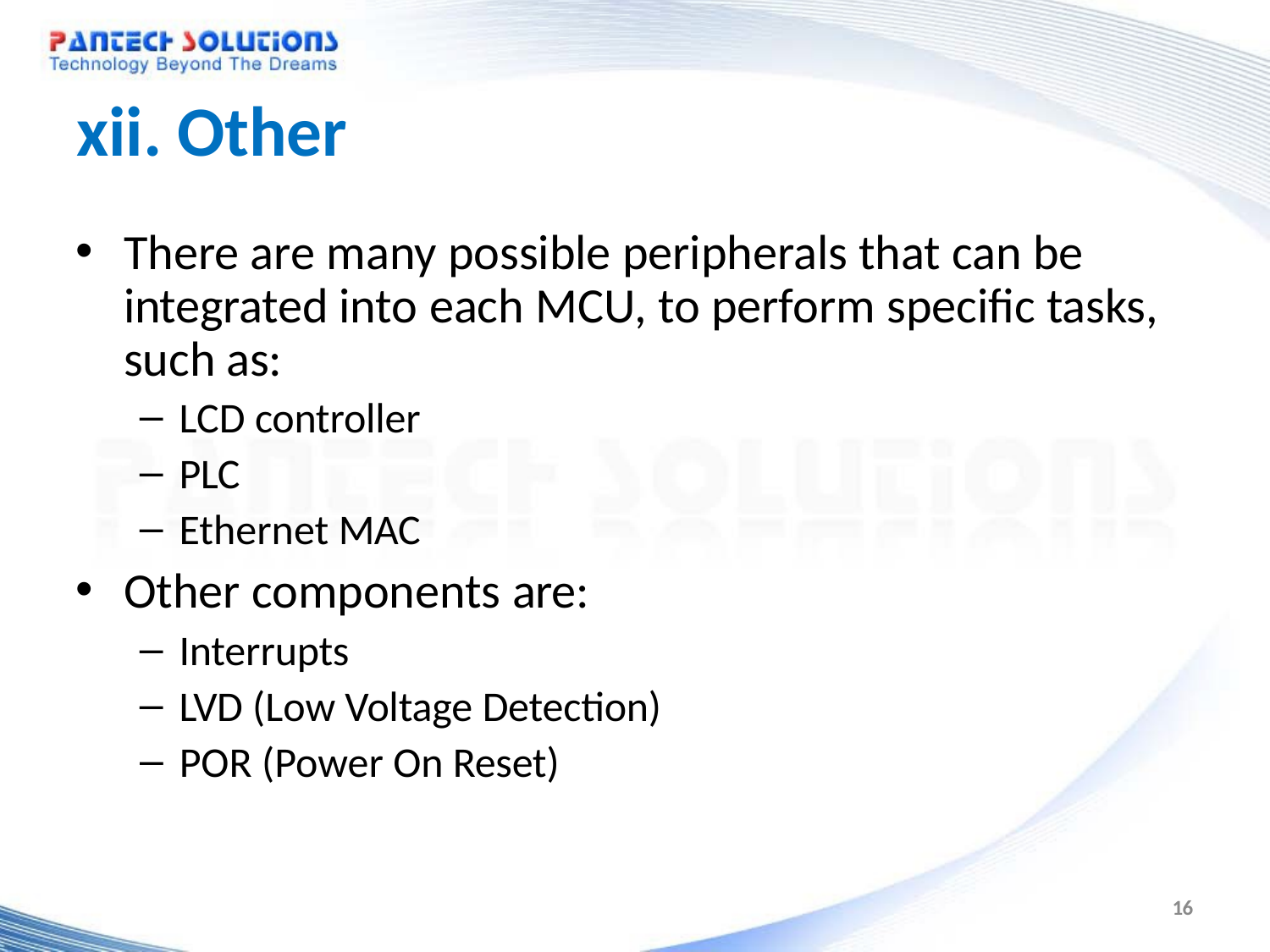

# xii. Other
There are many possible peripherals that can be integrated into each MCU, to perform specific tasks, such as:
LCD controller
PLC
Ethernet MAC
Other components are:
Interrupts
LVD (Low Voltage Detection)
POR (Power On Reset)
16